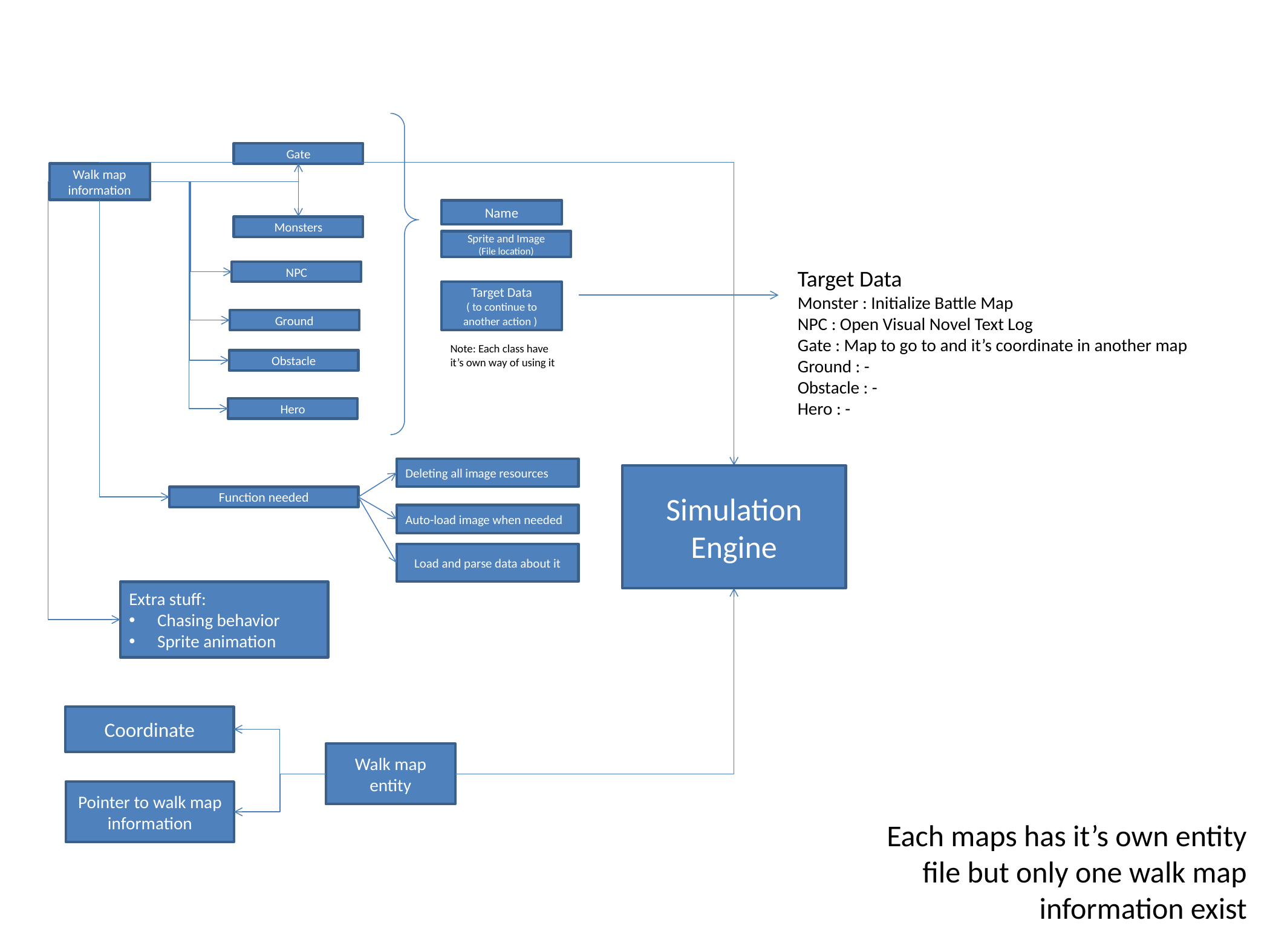

Gate
Walk map information
Name
Monsters
Sprite and Image
(File location)
Target Data
Monster : Initialize Battle Map
NPC : Open Visual Novel Text Log
Gate : Map to go to and it’s coordinate in another map
Ground : -
Obstacle : -
Hero : -
NPC
Target Data
( to continue to another action )
Ground
Note: Each class have it’s own way of using it
Obstacle
Hero
Deleting all image resources
Simulation
Engine
Function needed
Auto-load image when needed
Load and parse data about it
Extra stuff:
Chasing behavior
Sprite animation
Coordinate
Walk map entity
Pointer to walk map information
Each maps has it’s own entity file but only one walk map information exist